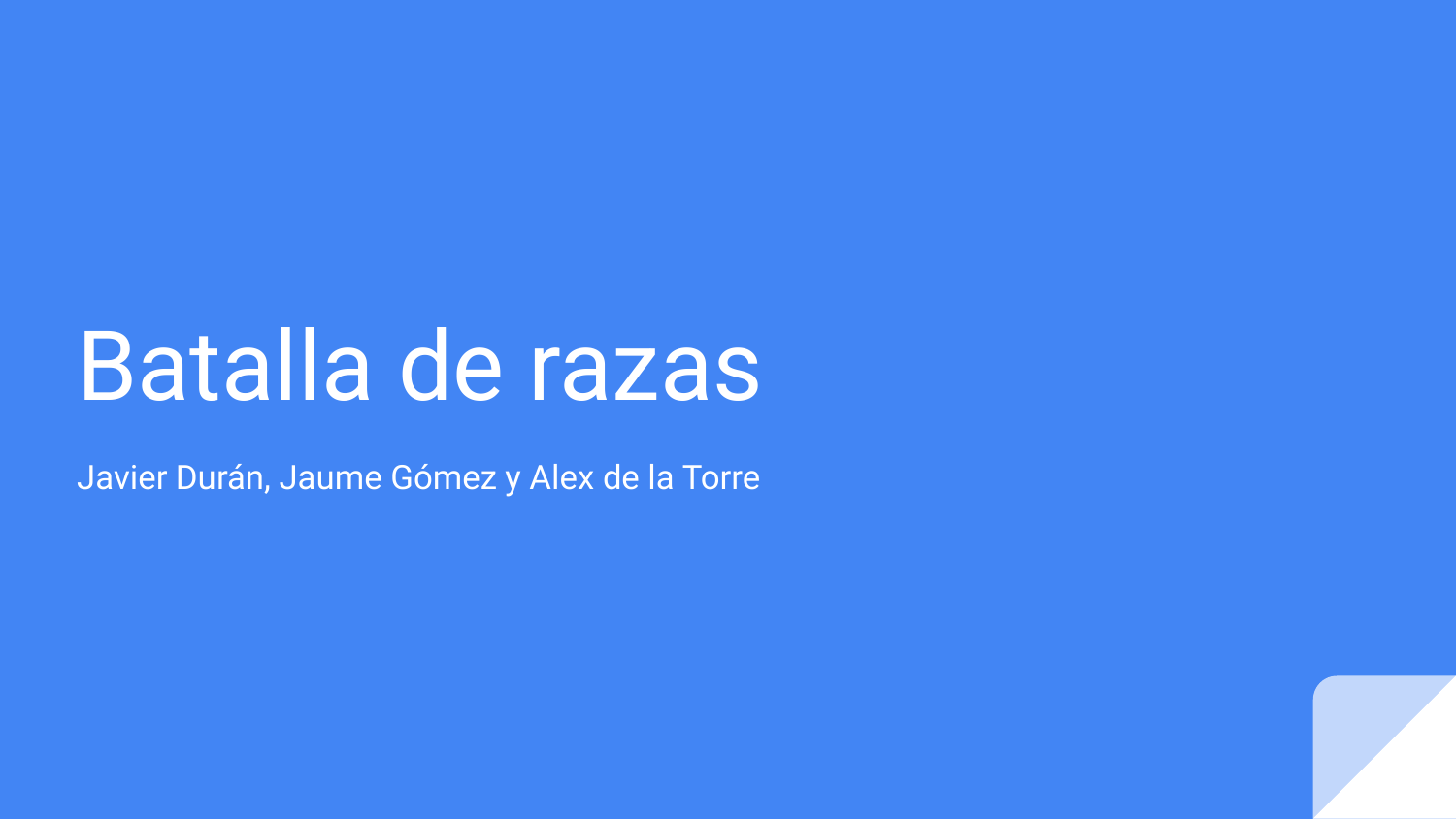

# Batalla de razas
Javier Durán, Jaume Gómez y Alex de la Torre